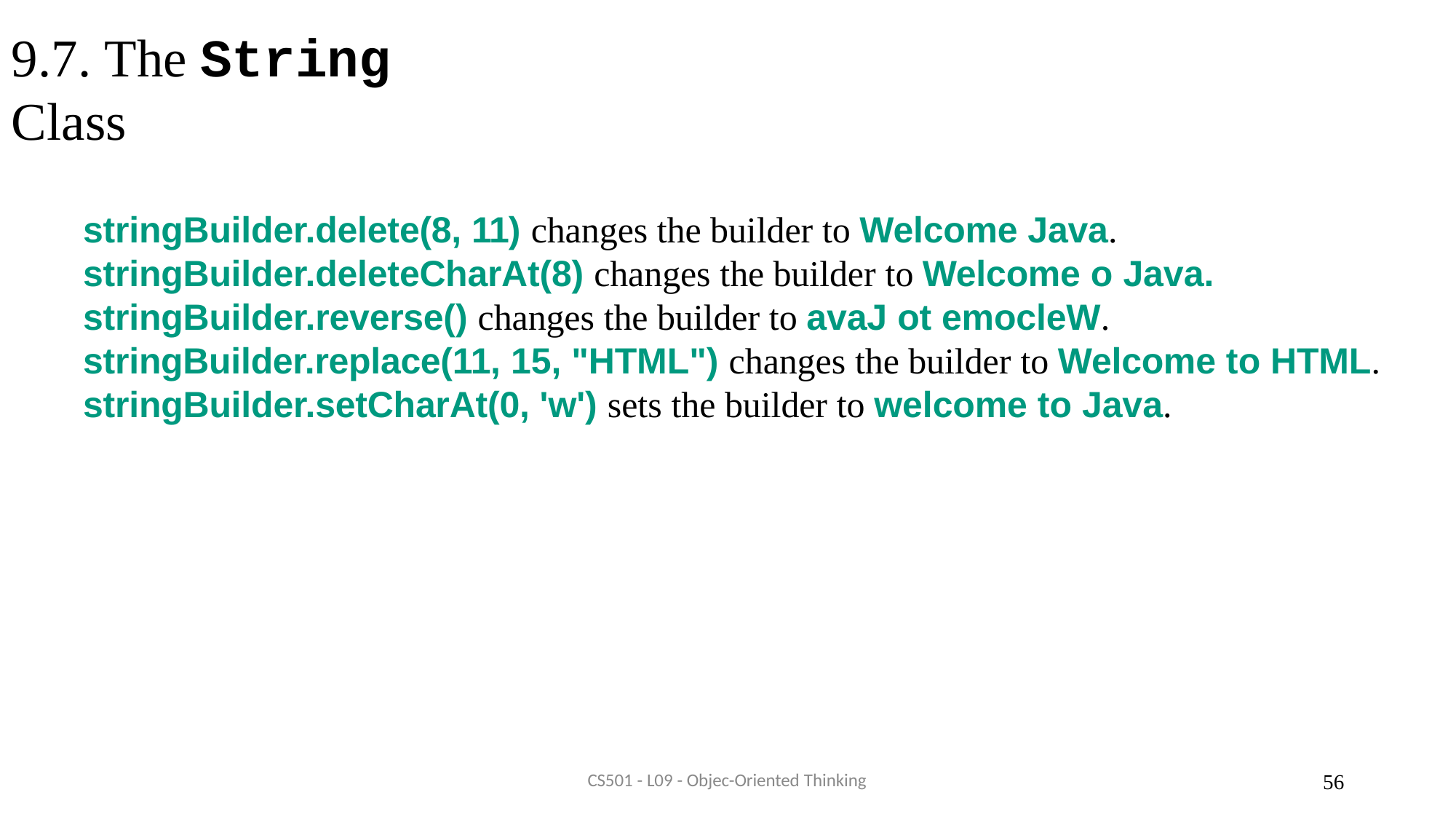

# 9.7. The String Class
stringBuilder.delete(8, 11) changes the builder to Welcome Java.  stringBuilder.deleteCharAt(8) changes the builder to Welcome o Java.  stringBuilder.reverse() changes the builder to avaJ ot emocleW.  stringBuilder.replace(11, 15, "HTML") changes the builder to Welcome to HTML.  stringBuilder.setCharAt(0, 'w') sets the builder to welcome to Java.
CS501 - L09 - Objec-Oriented Thinking
56